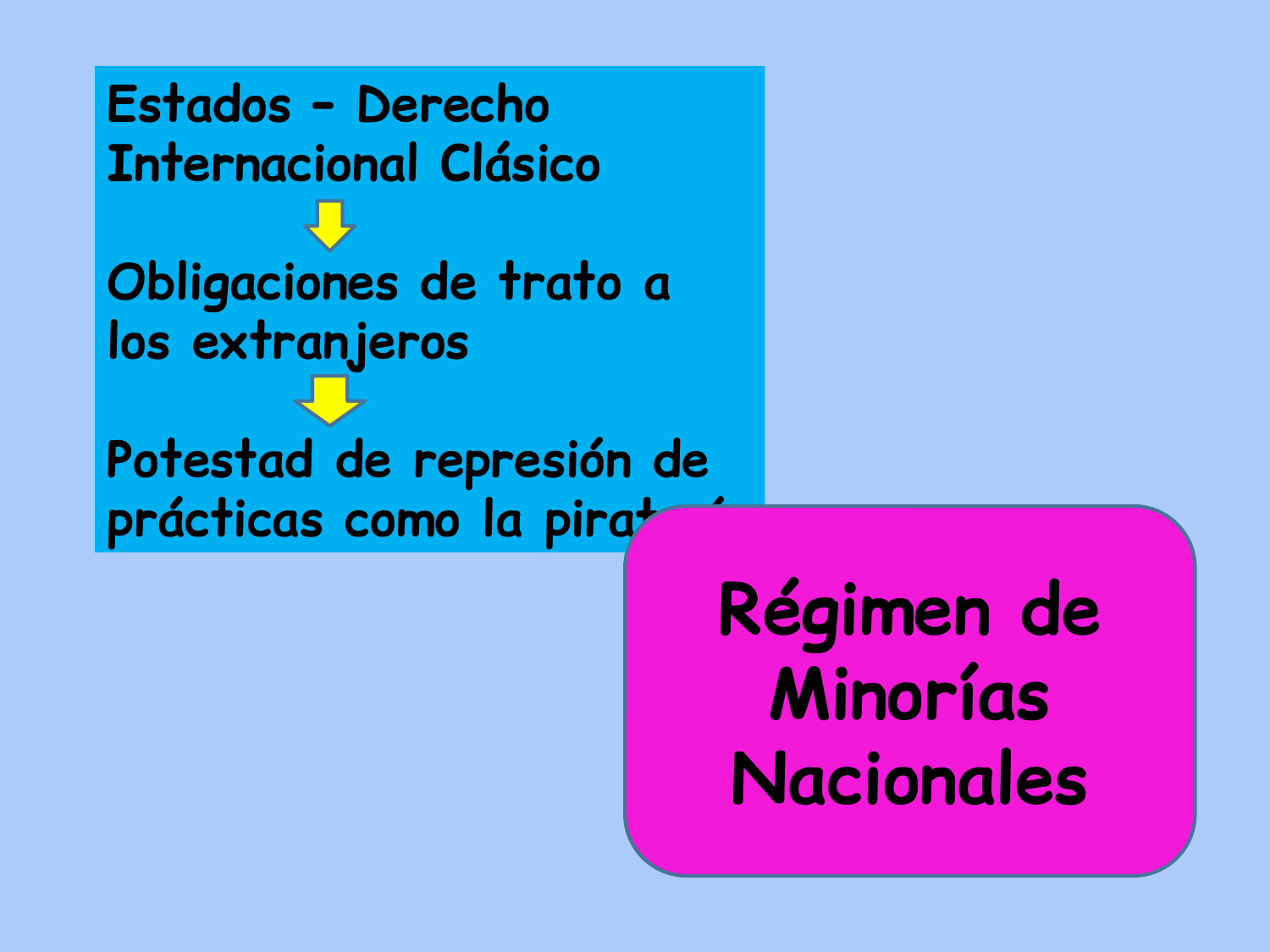

Estados – Derecho Internacional Clásico

Obligaciones de trato a los extranjeros

Potestad de represión de prácticas como la piratería

Régimen de Minorías Nacionales